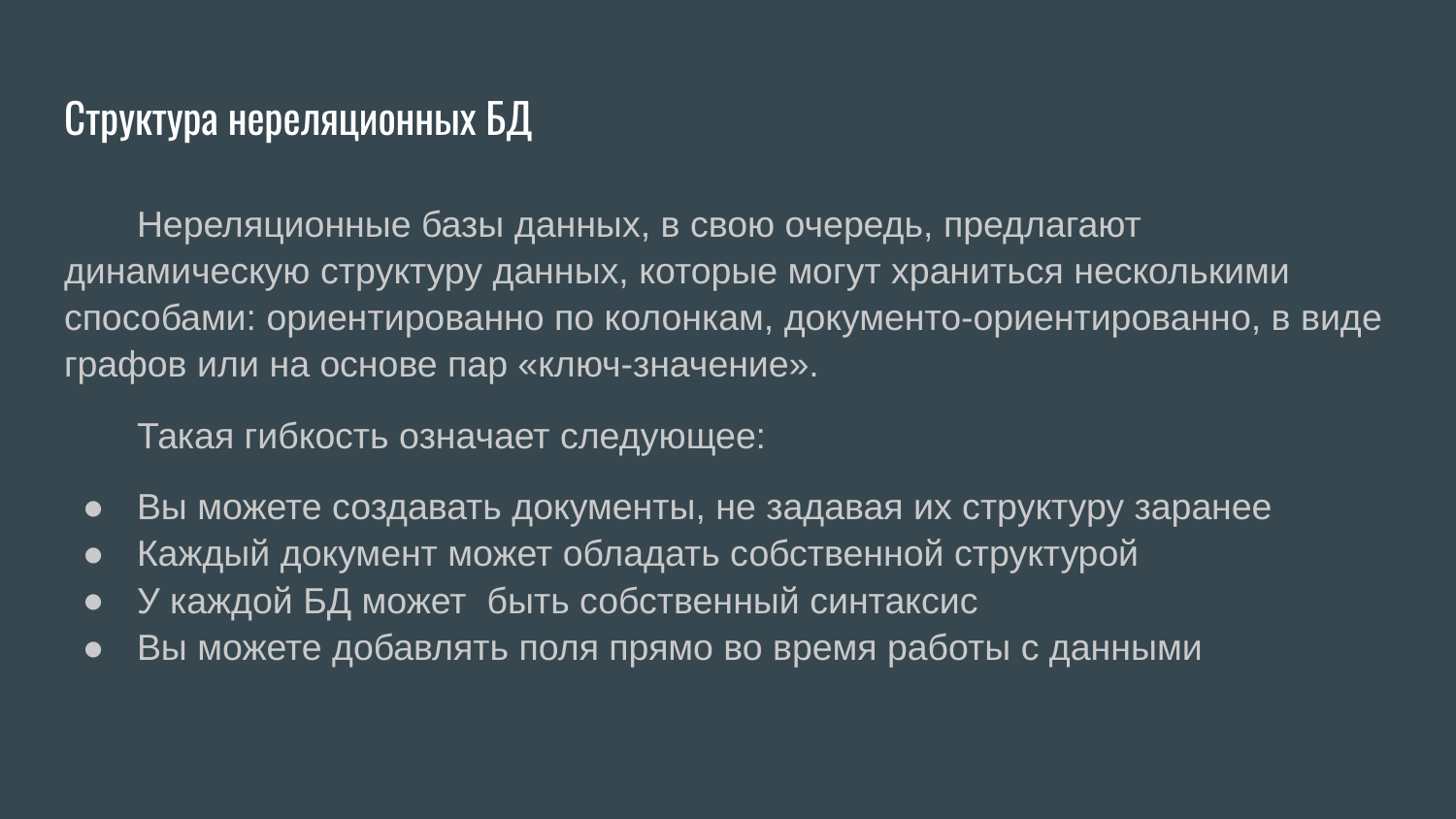

# Структура нереляционных БД
Нереляционные базы данных, в свою очередь, предлагают динамическую структуру данных, которые могут храниться несколькими способами: ориентированно по колонкам, документо-ориентированно, в виде графов или на основе пар «ключ-значение».
Такая гибкость означает следующее:
Вы можете создавать документы, не задавая их структуру заранее
Каждый документ может обладать собственной структурой
У каждой БД может  быть собственный синтаксис
Вы можете добавлять поля прямо во время работы с данными